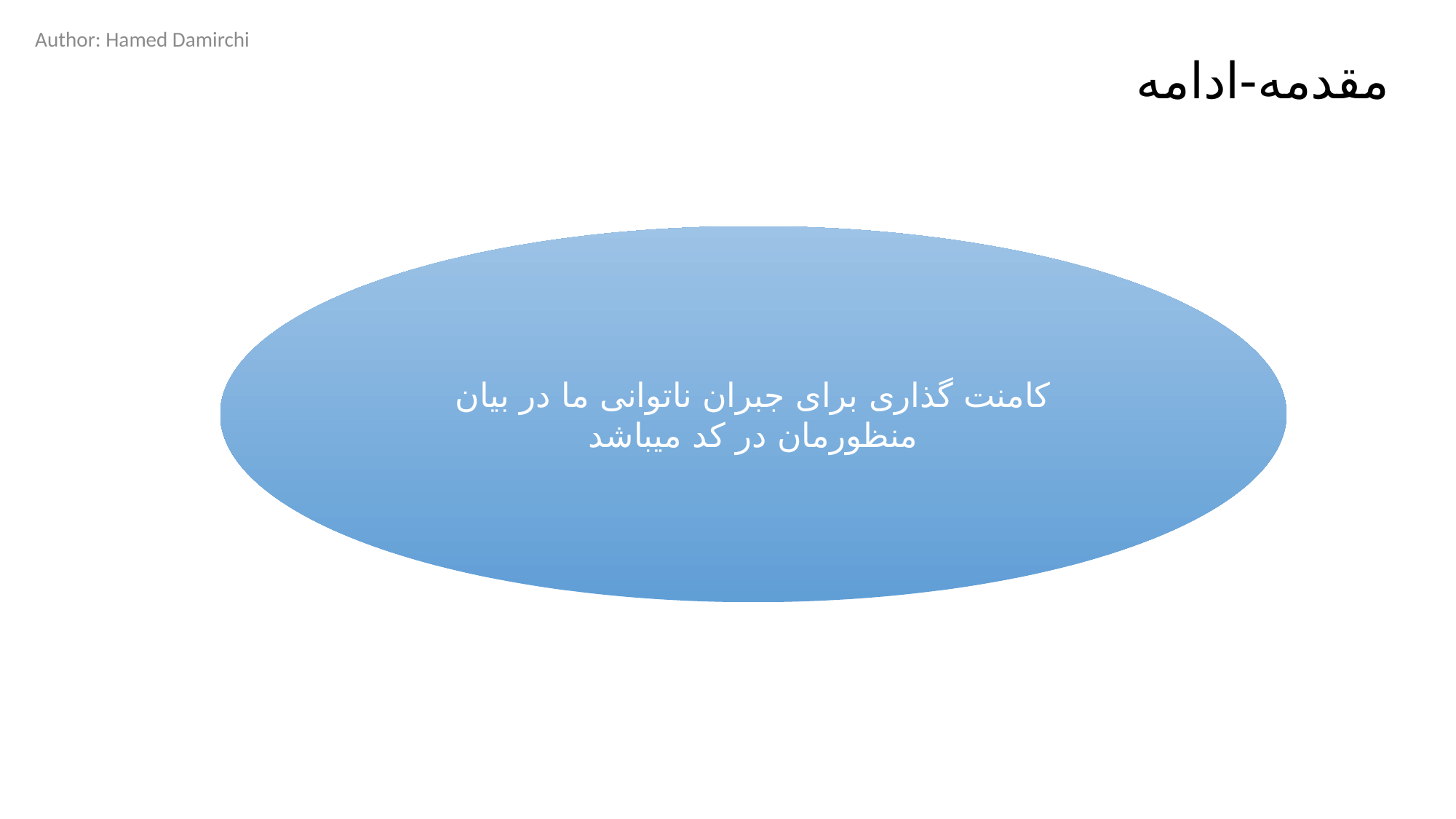

Author: Hamed Damirchi
# مقدمه-ادامه

کامنت گذاری برای جبران ناتوانی ما در بیان منظورمان در کد میباشد